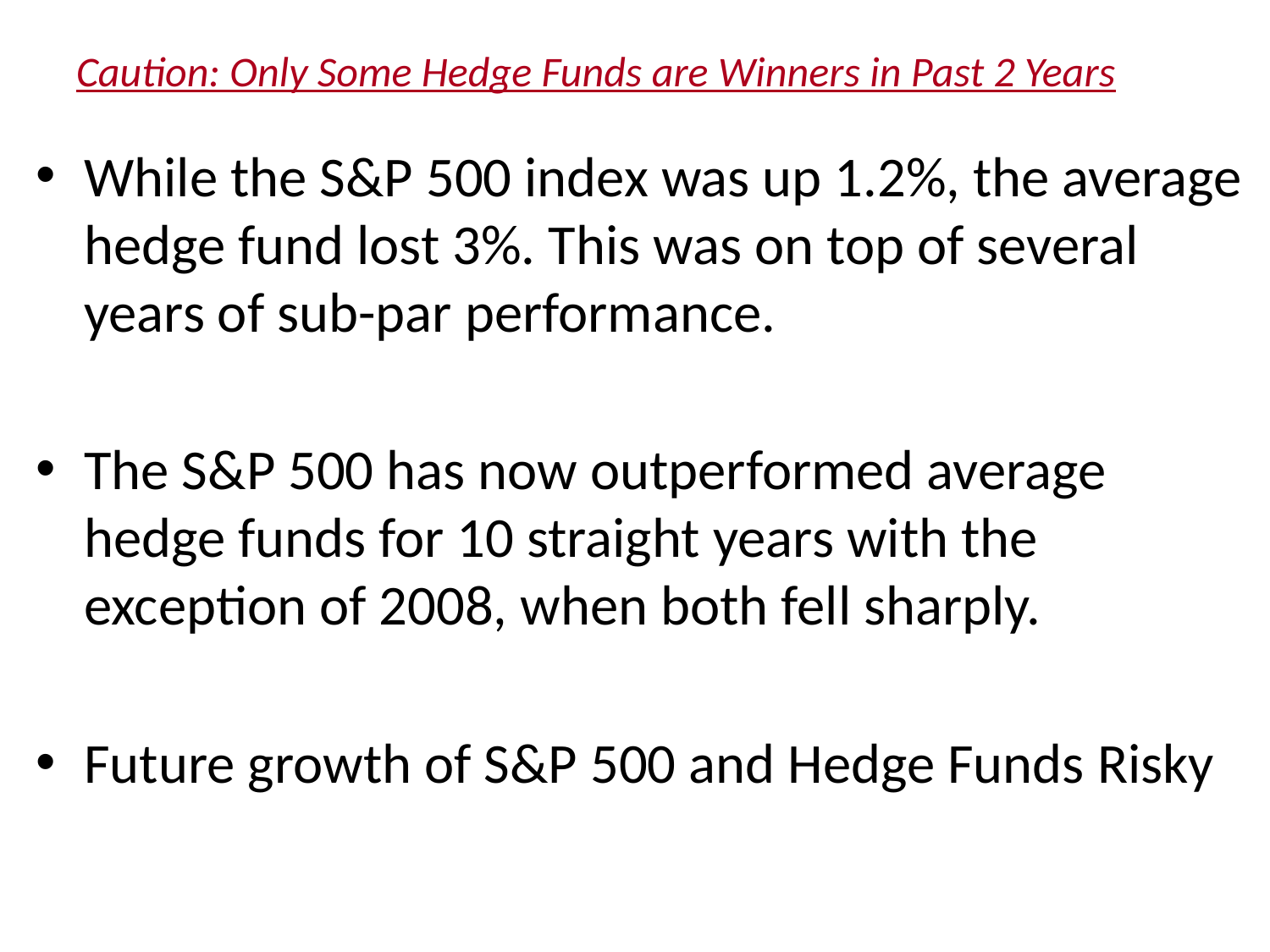

# Caution: Only Some Hedge Funds are Winners in Past 2 Years
While the S&P 500 index was up 1.2%, the average hedge fund lost 3%. This was on top of several years of sub-par performance.

The S&P 500 has now outperformed average hedge funds for 10 straight years with the exception of 2008, when both fell sharply.

Future growth of S&P 500 and Hedge Funds Risky